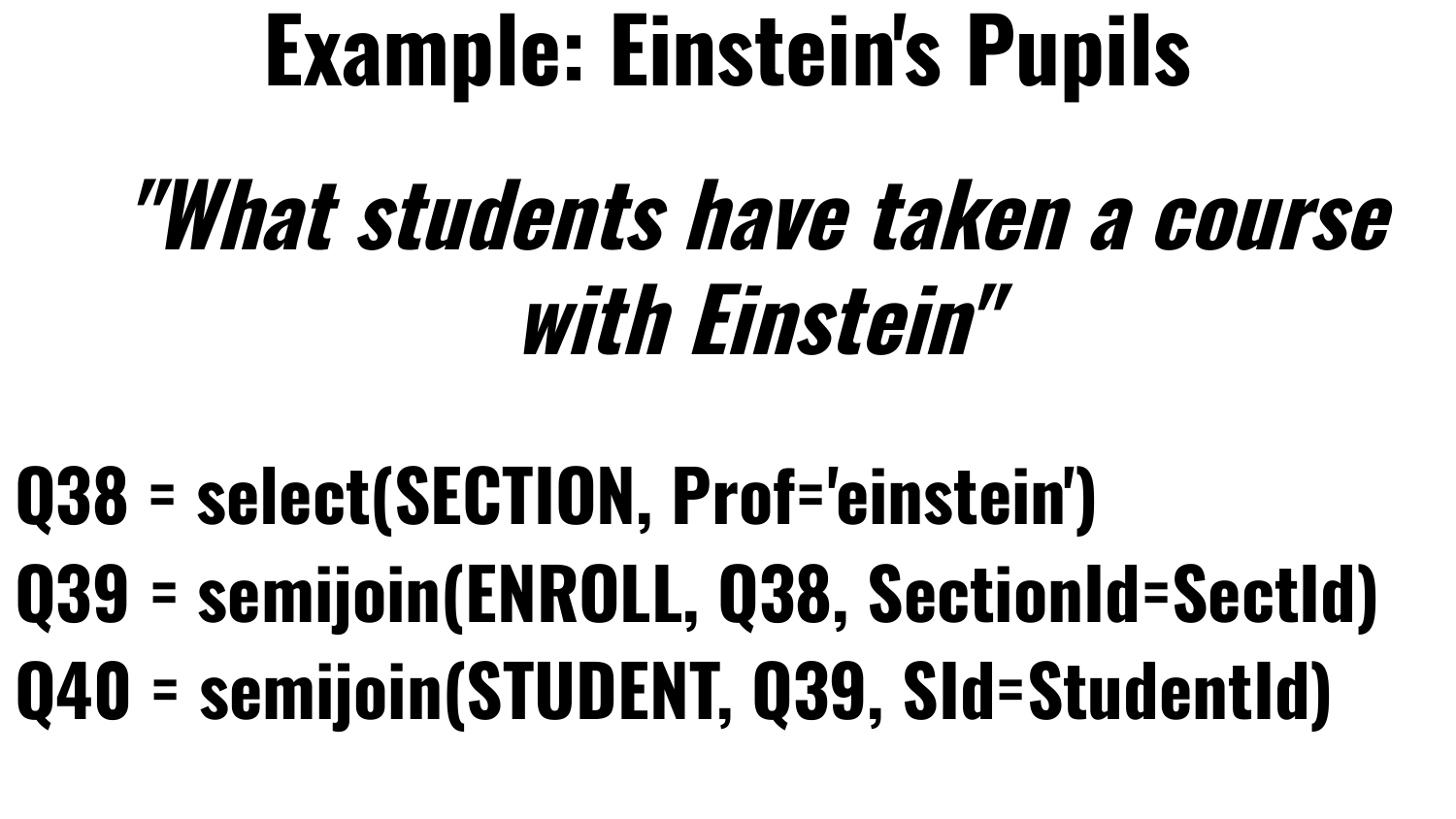

# Example: Einstein's Pupils
"What students have taken a course
with Einstein"

Q38 = select(SECTION, Prof='einstein')
Q39 = semijoin(ENROLL, Q38, SectionId=SectId)
Q40 = semijoin(STUDENT, Q39, SId=StudentId)